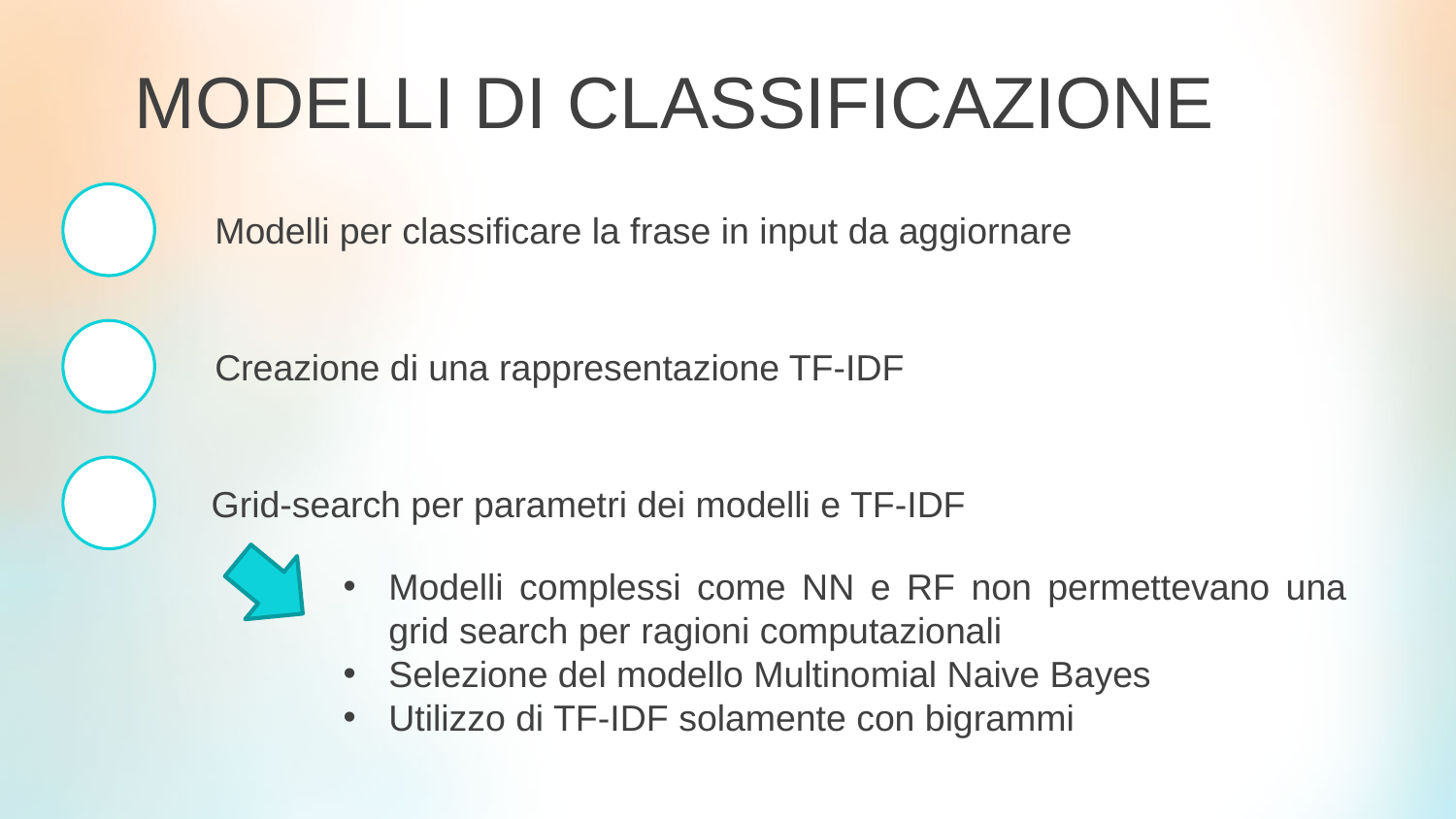

MODELLI DI CLASSIFICAZIONE

Modelli per classificare la frase in input da aggiornare

Creazione di una rappresentazione TF-IDF

Grid-search per parametri dei modelli e TF-IDF

Modelli complessi come NN e RF non permettevano una grid search per ragioni computazionali
Selezione del modello Multinomial Naive Bayes
Utilizzo di TF-IDF solamente con bigrammi